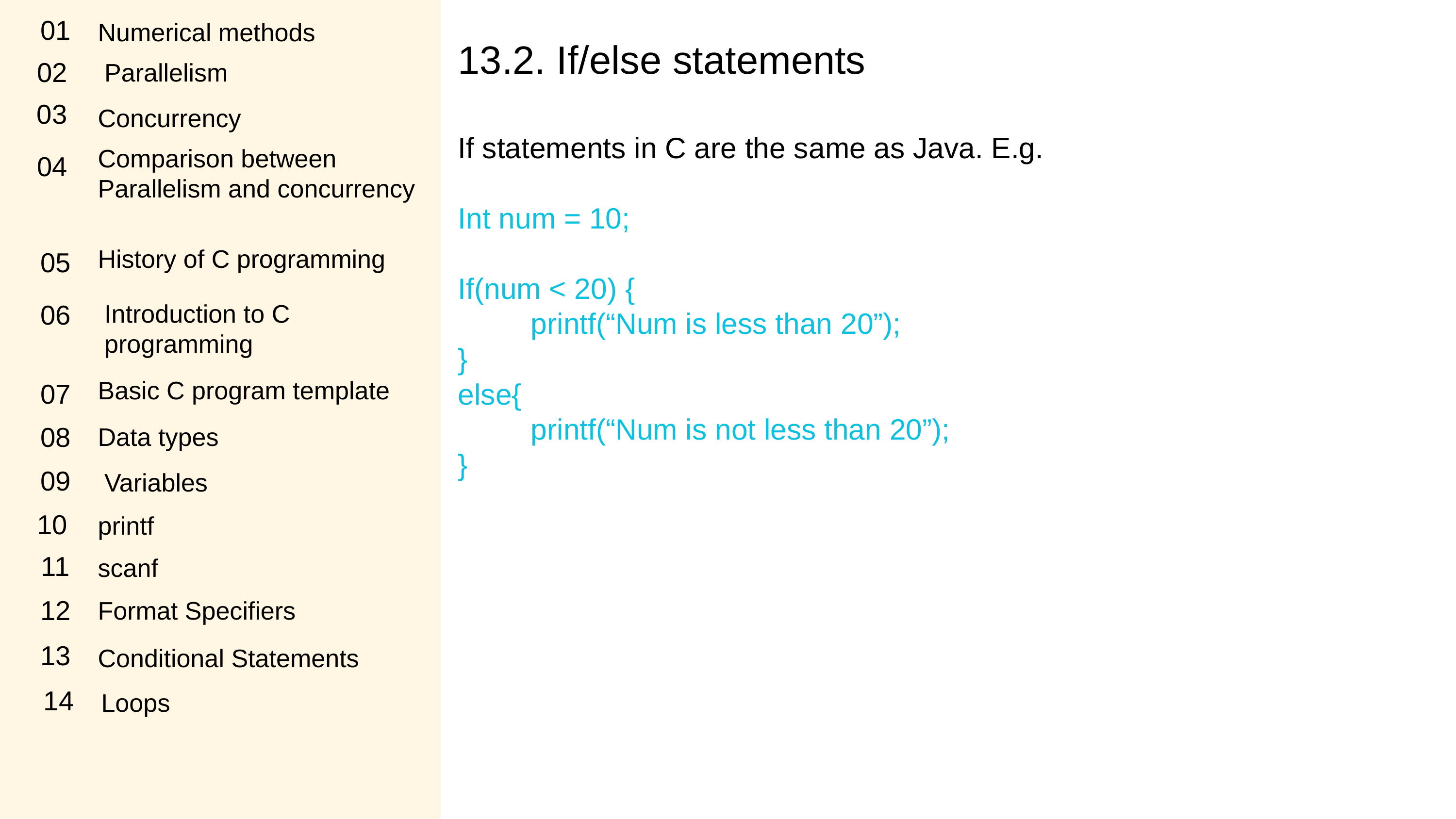

01
Numerical methods
13.2. If/else statements

If statements in C are the same as Java. E.g.

Int num = 10;

If(num < 20) {
	printf(“Num is less than 20”);
}
else{
	printf(“Num is not less than 20”);
}
02
Parallelism
03
Concurrency
Comparison between Parallelism and concurrency
04
History of C programming
05
06
Introduction to C programming
Basic C program template
07
08
Data types
09
Variables
10
printf
11
scanf
12
Format Specifiers
13
Conditional Statements
14
Loops